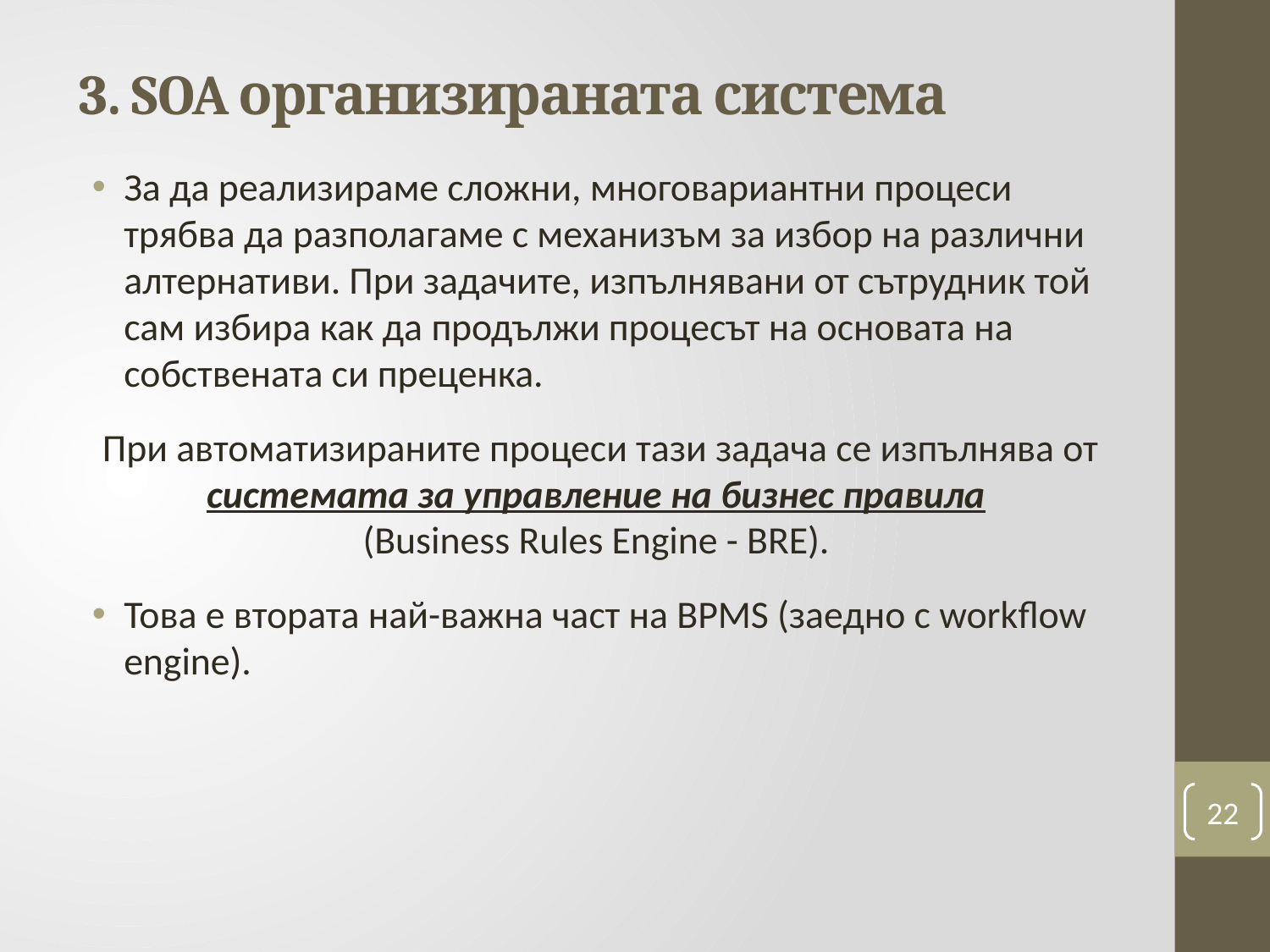

# 3. SOA организираната система
За да реализираме сложни, многовариантни процеси трябва да разполагаме с механизъм за избор на различни алтернативи. При задачите, изпълнявани от сътрудник той сам избира как да продължи процесът на основата на собствената си преценка.

При автоматизираните процеси тази задача се изпълнява от системата за управление на бизнес правила
(Business Rules Engine - BRE).

Това е втората най-важна част на BPMS (заедно с workflow engine).
22